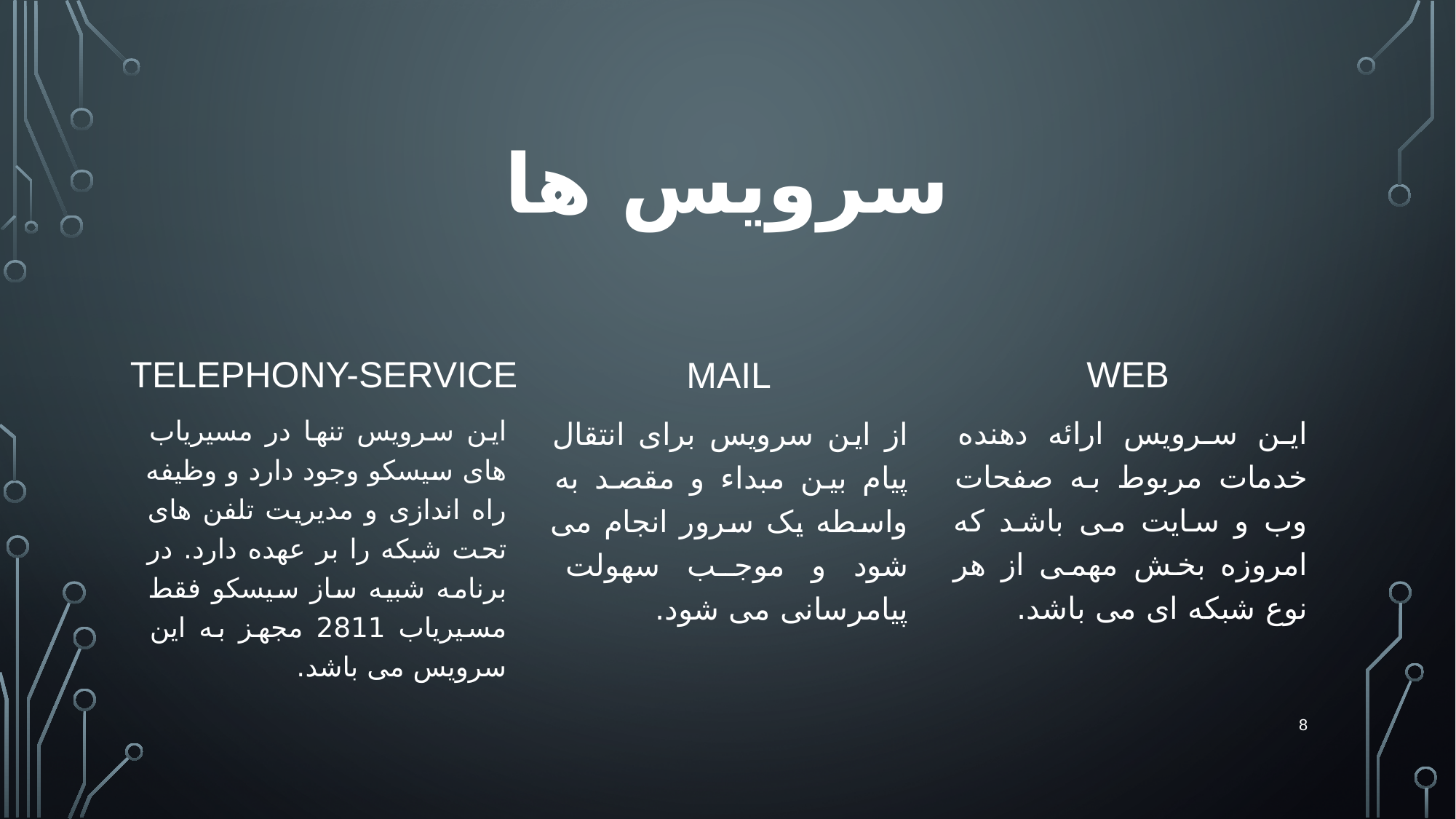

# سرویس ها
Telephony-service
WEB
Mail
این سرویس تنها در مسیریاب های سیسکو وجود دارد و وظیفه راه اندازی و مدیریت تلفن های تحت شبکه را بر عهده دارد. در برنامه شبیه ساز سیسکو فقط مسیریاب 2811 مجهز به این سرویس می باشد.
این سرویس ارائه دهنده خدمات مربوط به صفحات وب و سایت می باشد که امروزه بخش مهمی از هر نوع شبکه ای می باشد.
از این سرویس برای انتقال پیام بین مبداء و مقصد به واسطه یک سرور انجام می شود و موجب سهولت پیامرسانی می شود.
8